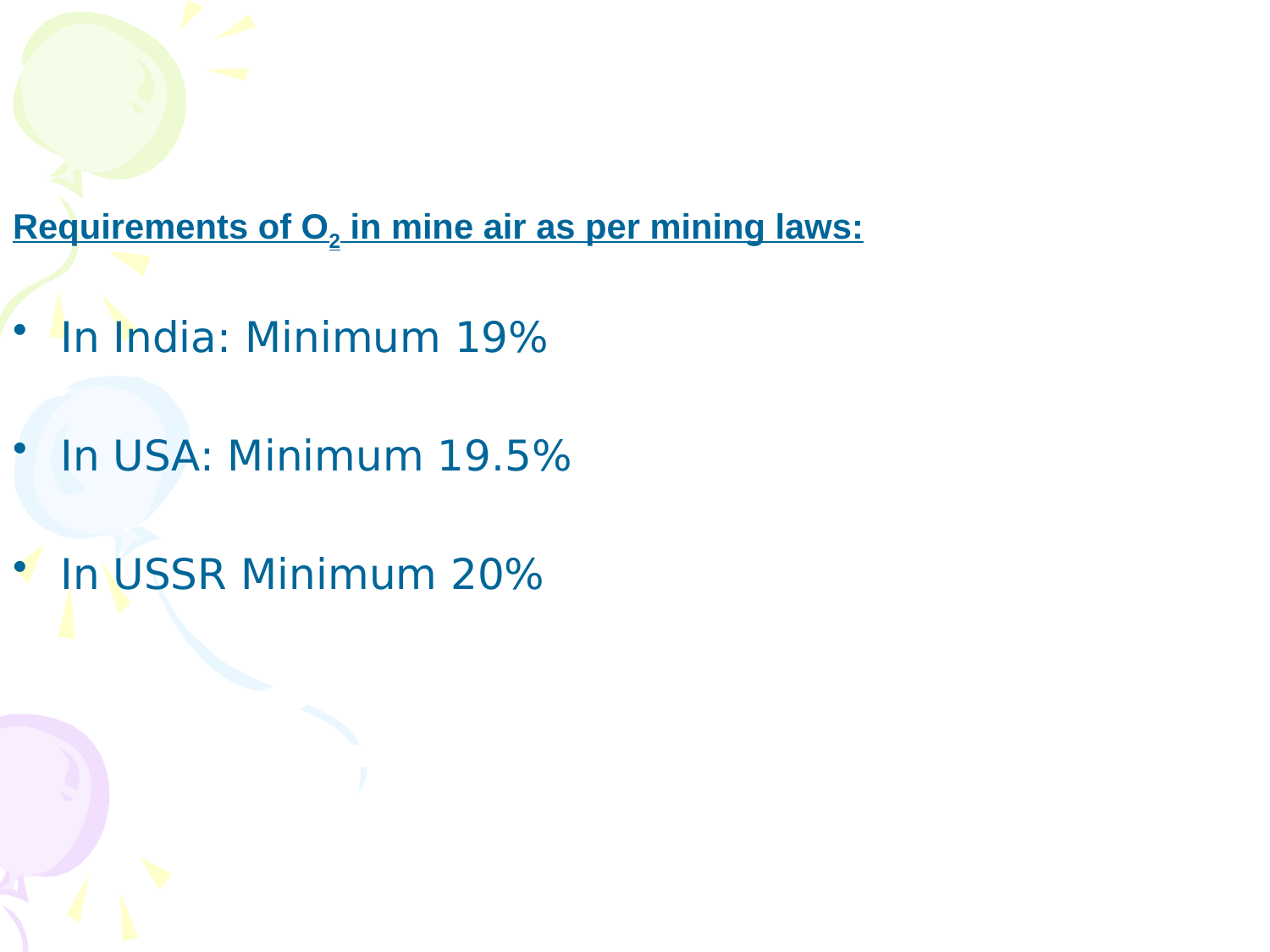

Requirements of O2 in mine air as per mining laws:

In India: Minimum 19%

In USA: Minimum 19.5%

In USSR Minimum 20%